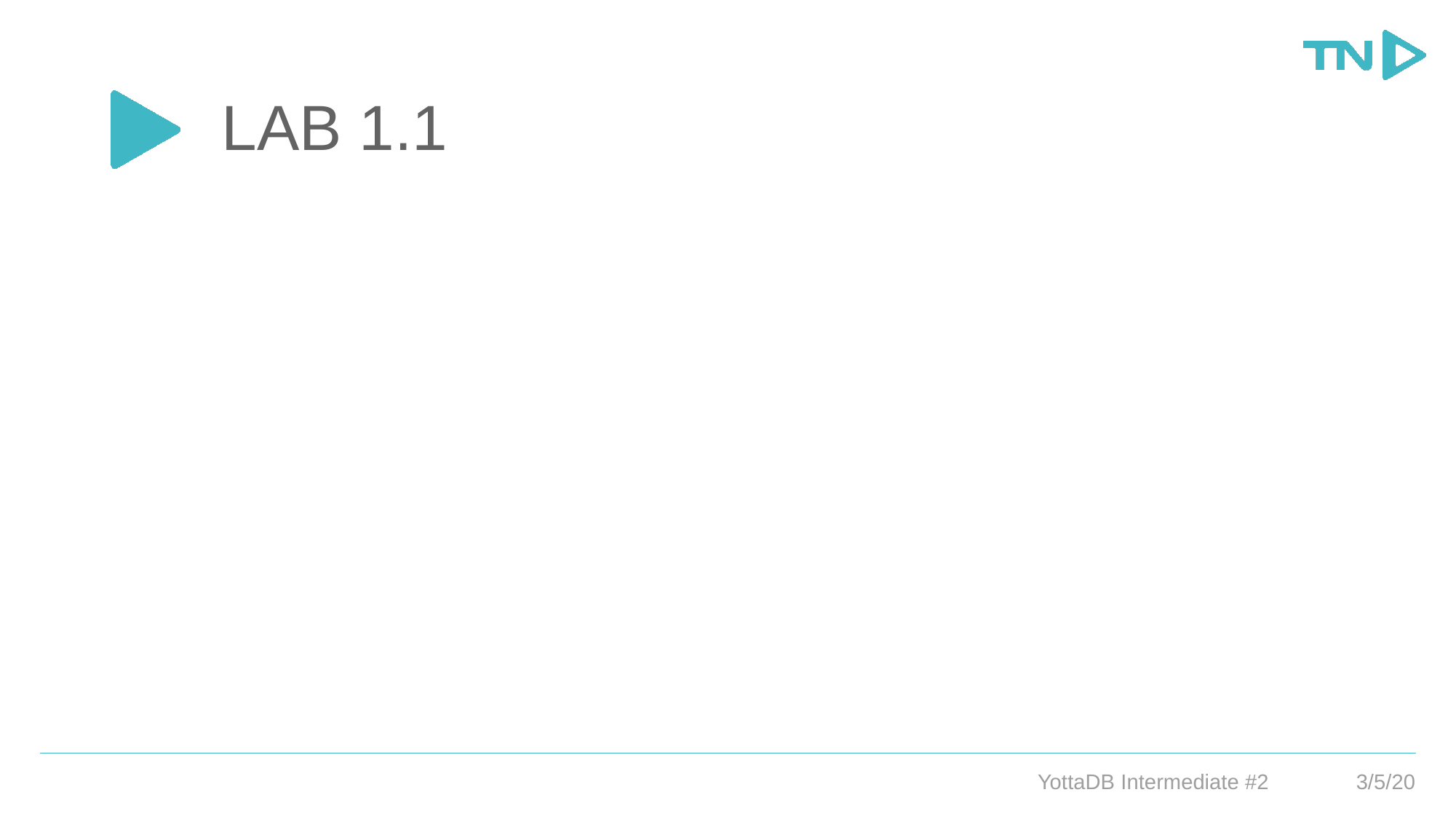

# LAB 1.1

YottaDB Intermediate #2
3/5/20